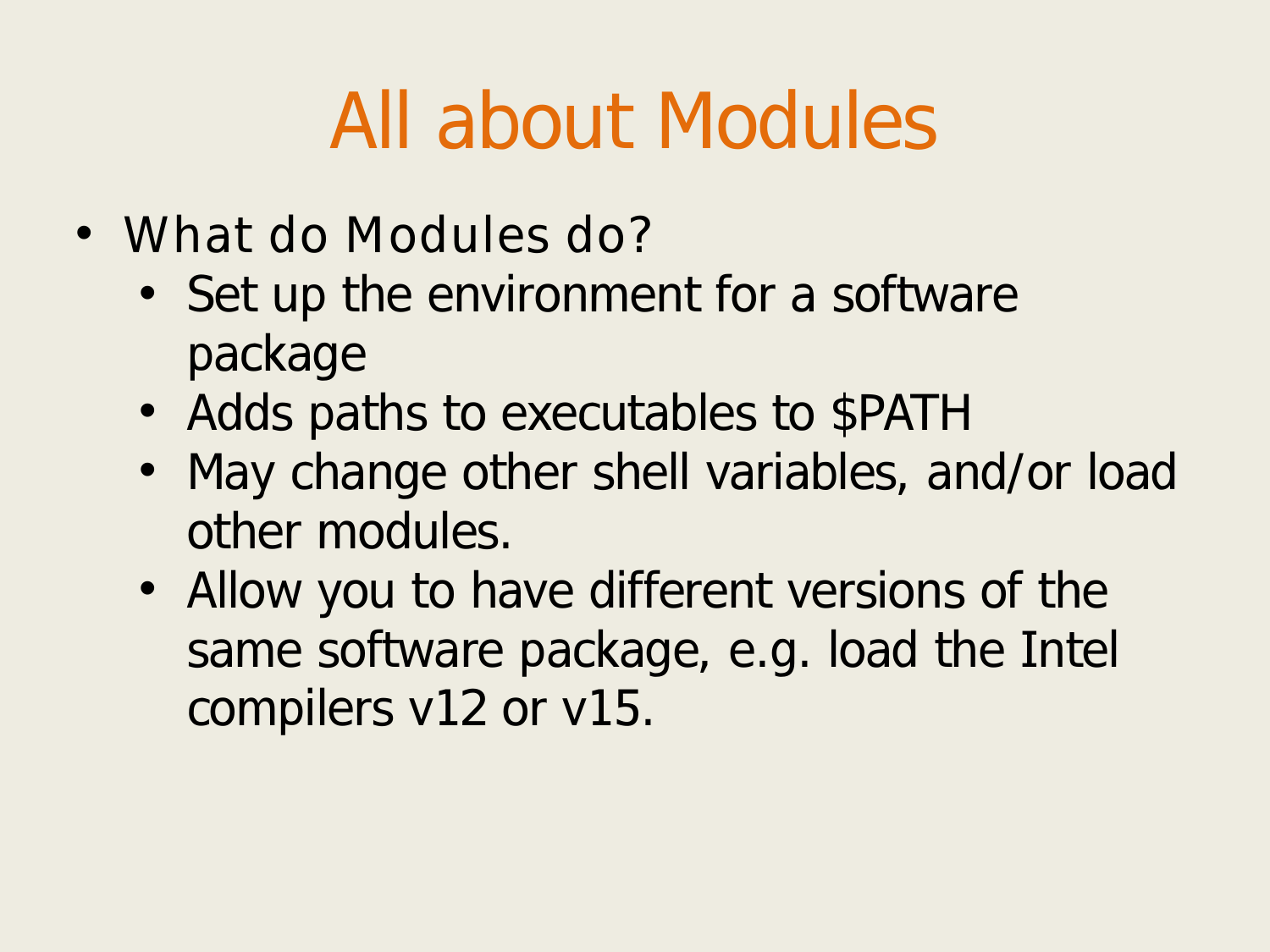

All about Modules
What do Modules do?
Set up the environment for a software package
Adds paths to executables to $PATH
May change other shell variables, and/or load other modules.
Allow you to have different versions of the same software package, e.g. load the Intel compilers v12 or v15.